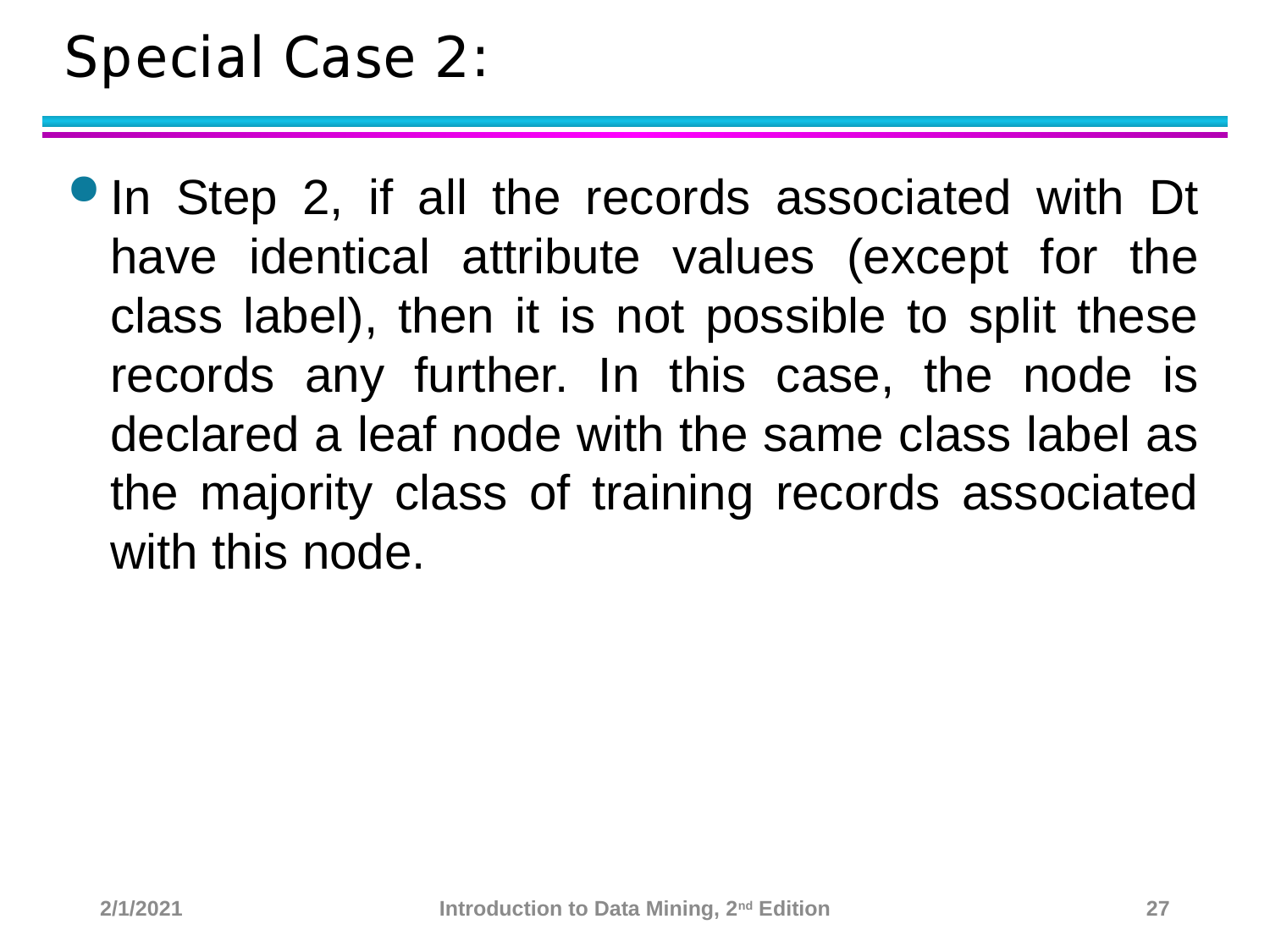

# Special Case 2:
In Step 2, if all the records associated with Dt have identical attribute values (except for the class label), then it is not possible to split these records any further. In this case, the node is declared a leaf node with the same class label as the majority class of training records associated with this node.
2/1/2021
Introduction to Data Mining, 2nd Edition
27